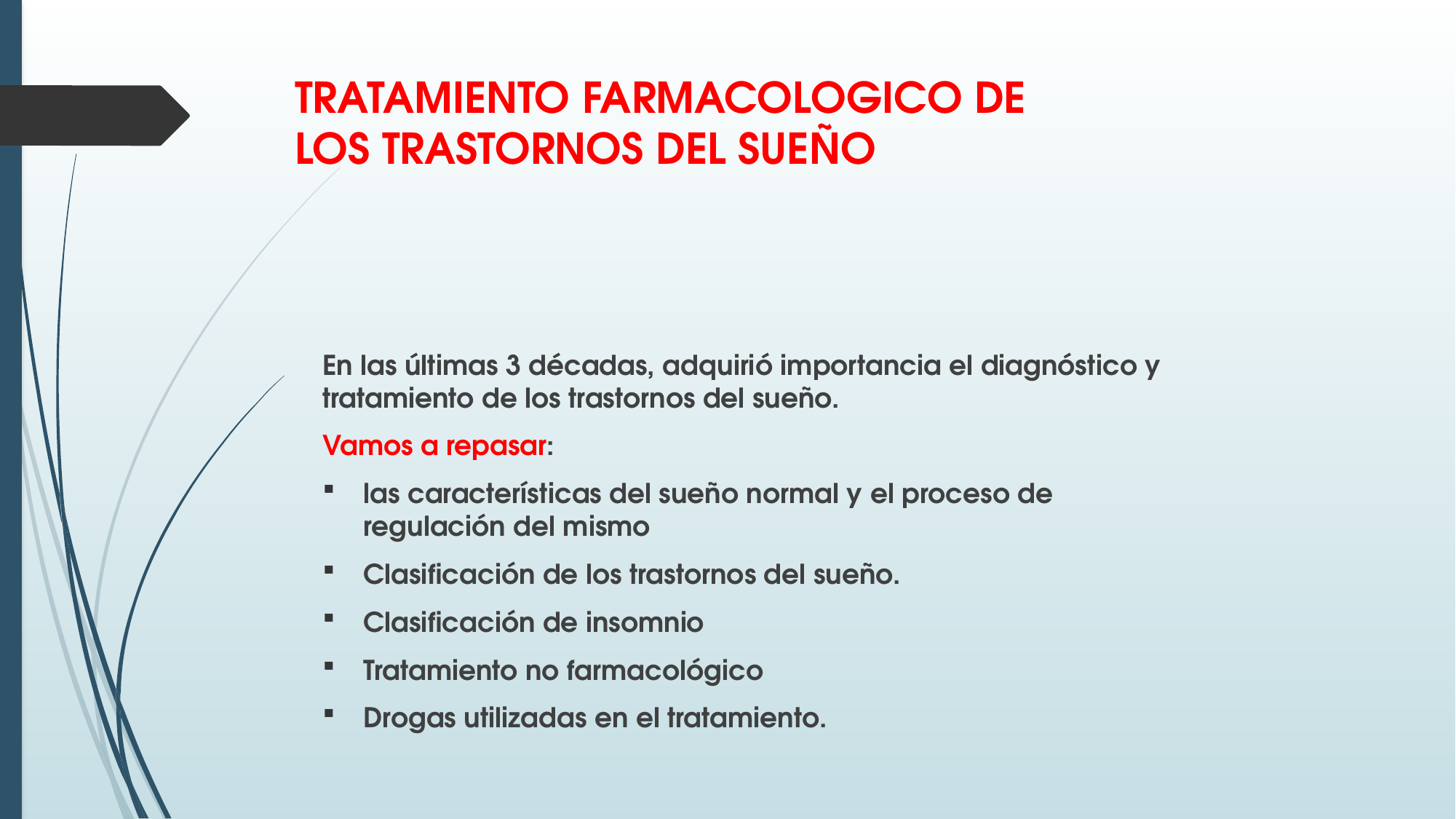

# TRATAMIENTO FARMACOLOGICO DE LOS TRASTORNOS DEL SUEÑO
En las últimas 3 décadas, adquirió importancia el diagnóstico y tratamiento de los trastornos del sueño.
Vamos a repasar:
las características del sueño normal y el proceso de regulación del mismo
Clasificación de los trastornos del sueño.
Clasificación de insomnio
Tratamiento no farmacológico
Drogas utilizadas en el tratamiento.